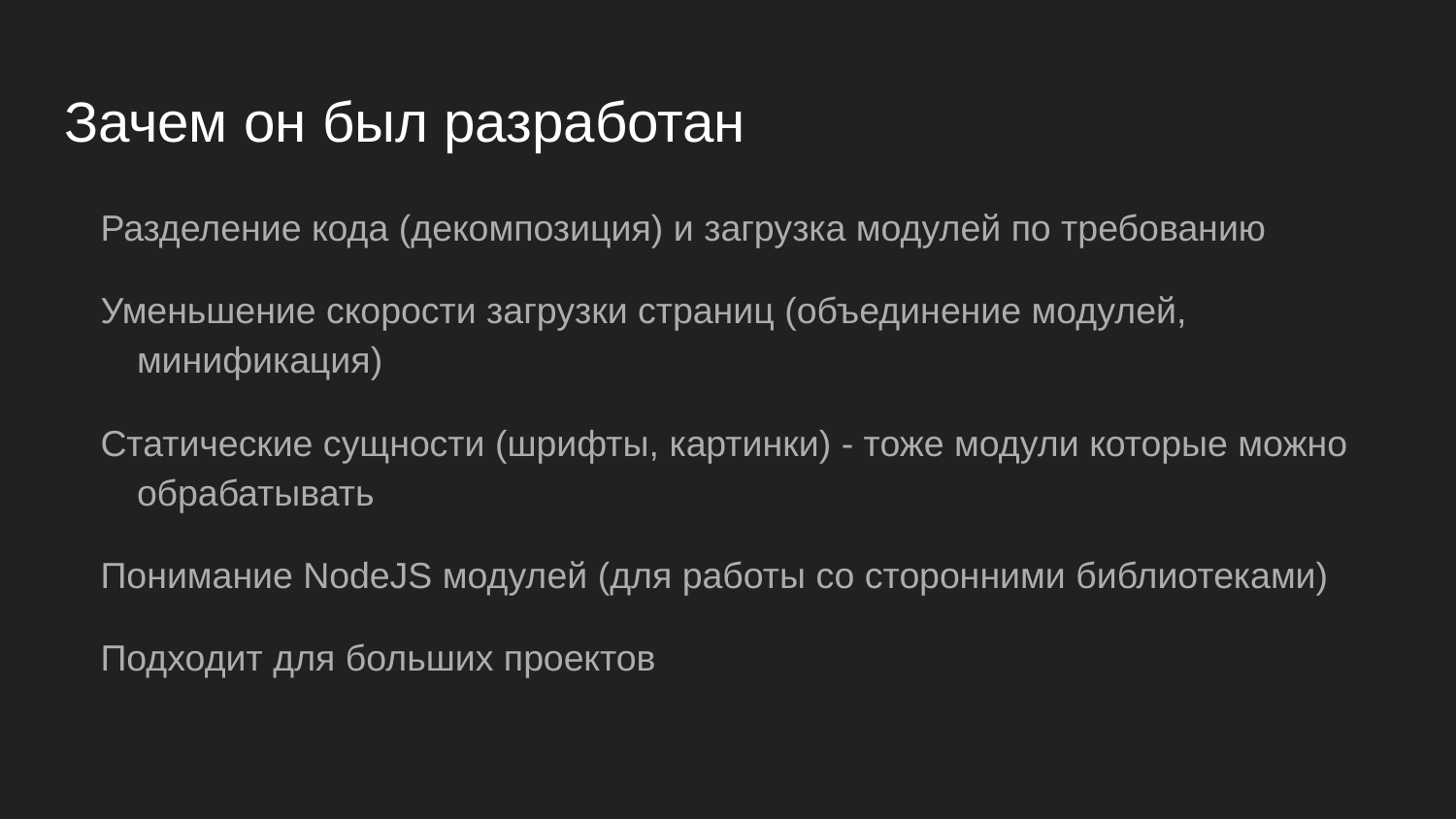

# Зачем он был разработан

Разделение кода (декомпозиция) и загрузка модулей по требованию
Уменьшение скорости загрузки страниц (объединение модулей, минификация)
Статические сущности (шрифты, картинки) - тоже модули которые можно обрабатывать
Понимание NodeJS модулей (для работы со сторонними библиотеками)
Подходит для больших проектов